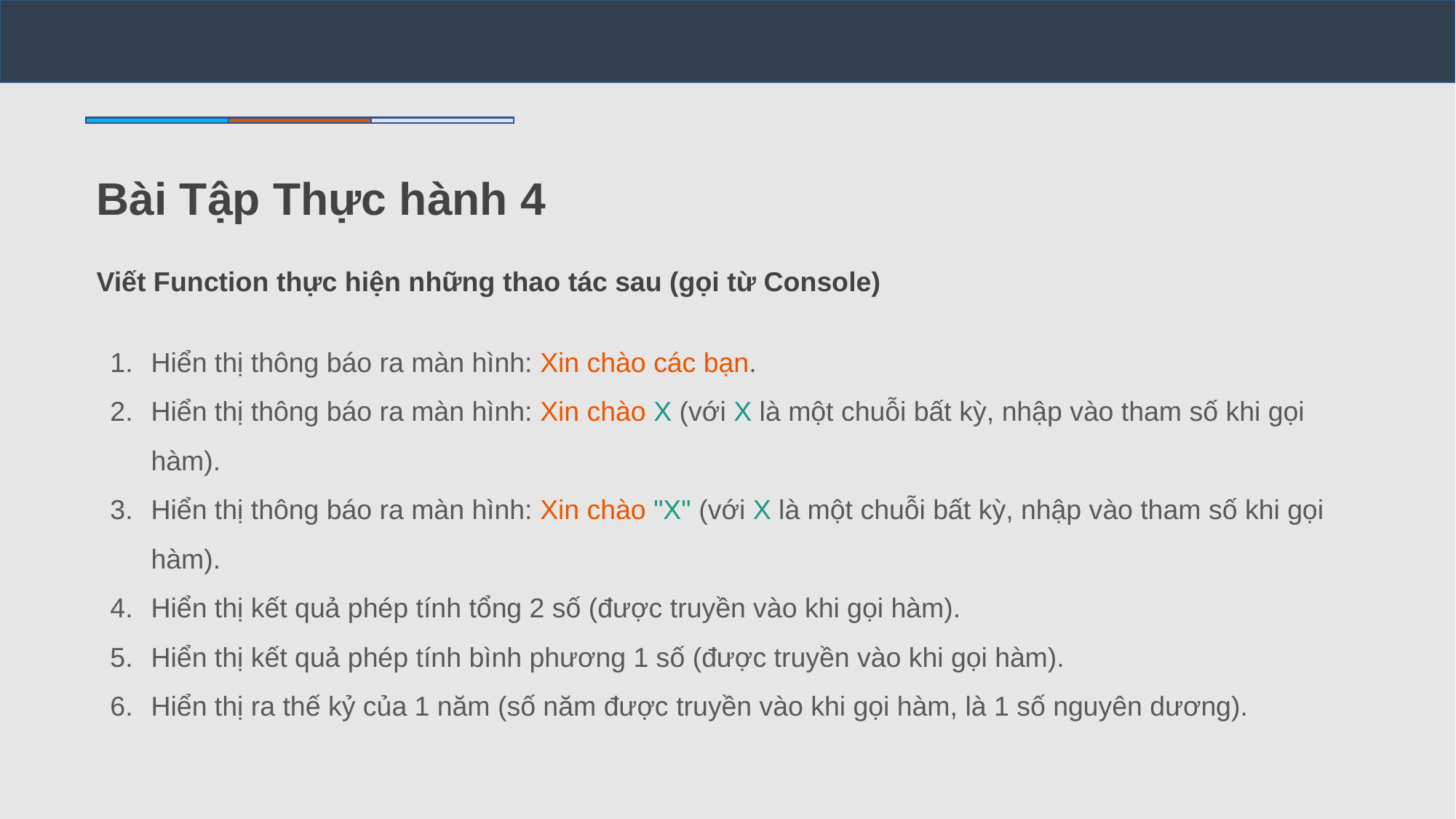

Bài Tập Thực hành 4
Viết Function thực hiện những thao tác sau (gọi từ Console)
Hiển thị thông báo ra màn hình: Xin chào các bạn.
Hiển thị thông báo ra màn hình: Xin chào X (với X là một chuỗi bất kỳ, nhập vào tham số khi gọi hàm).
Hiển thị thông báo ra màn hình: Xin chào "X" (với X là một chuỗi bất kỳ, nhập vào tham số khi gọi hàm).
Hiển thị kết quả phép tính tổng 2 số (được truyền vào khi gọi hàm).
Hiển thị kết quả phép tính bình phương 1 số (được truyền vào khi gọi hàm).
Hiển thị ra thế kỷ của 1 năm (số năm được truyền vào khi gọi hàm, là 1 số nguyên dương).